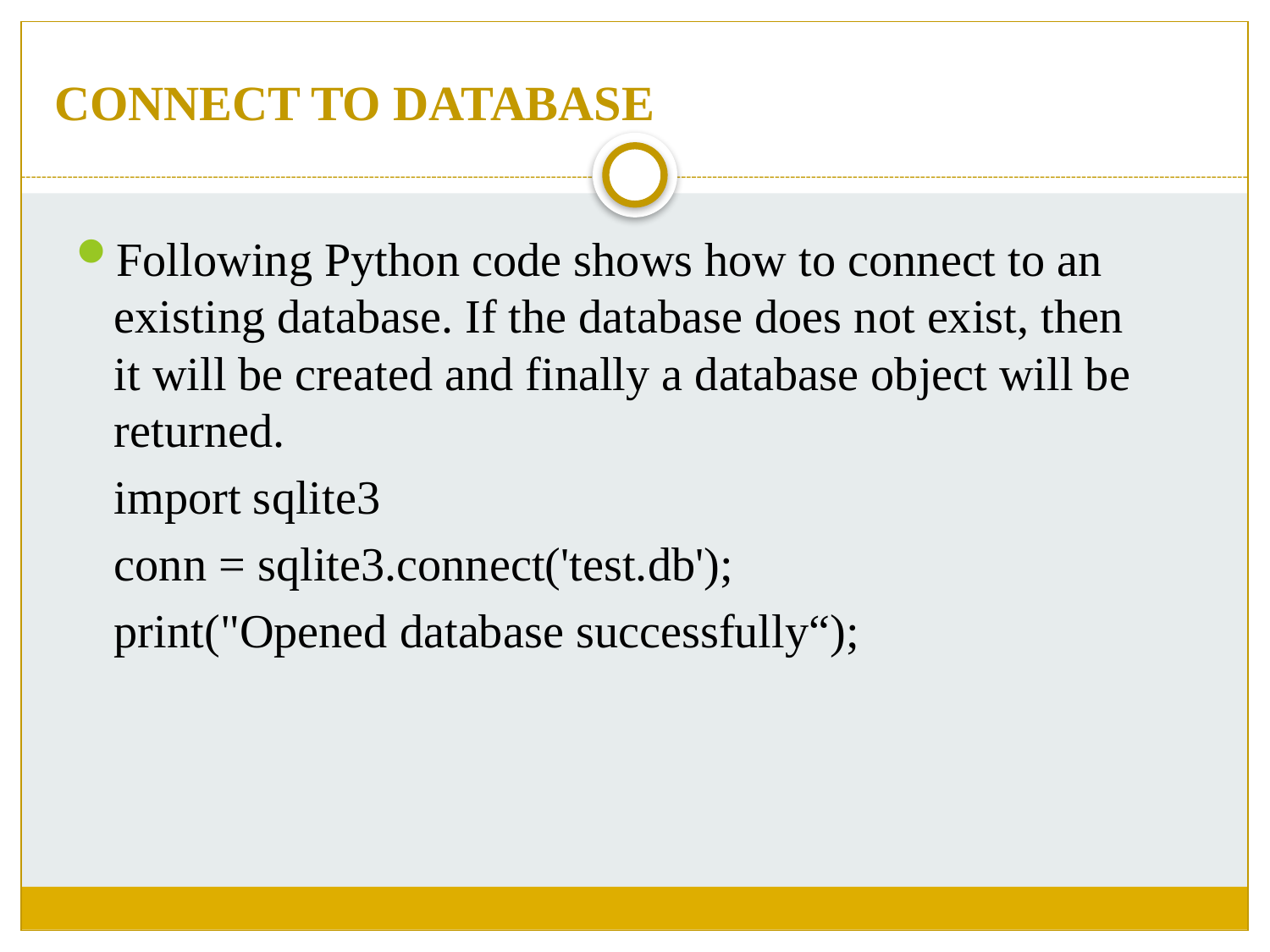

# CONNECT TO DATABASE
Following Python code shows how to connect to an existing database. If the database does not exist, then it will be created and finally a database object will be returned.
	import sqlite3
	conn = sqlite3.connect('test.db');
	print("Opened database successfully“);